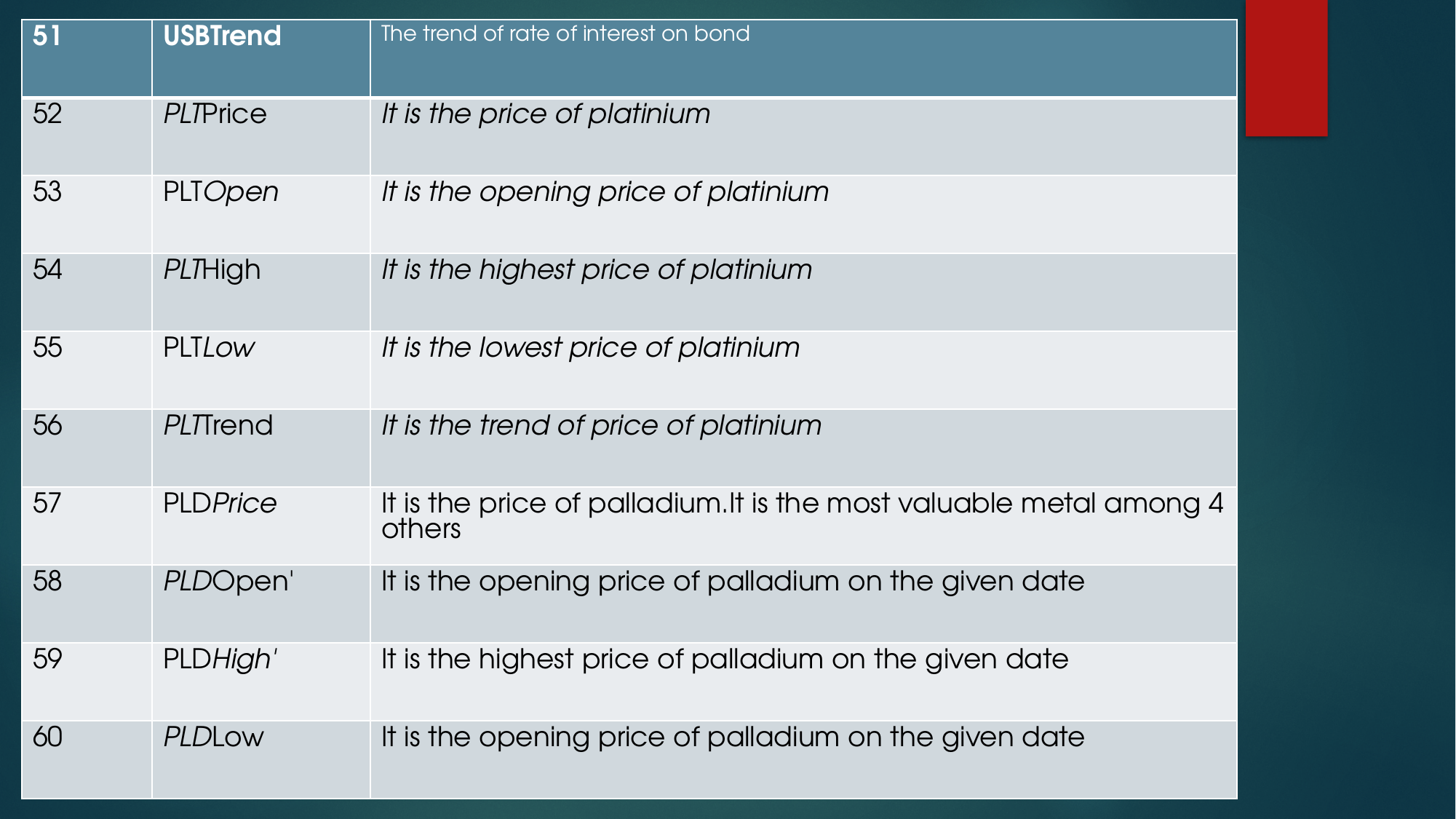

| 51 | USBTrend | The trend of rate of interest on bond |
| --- | --- | --- |
| 52 | PLTPrice | It is the price of platinium |
| 53 | PLTOpen | It is the opening price of platinium |
| 54 | PLTHigh | It is the highest price of platinium |
| 55 | PLTLow | It is the lowest price of platinium |
| 56 | PLTTrend | It is the trend of price of platinium |
| 57 | PLDPrice | It is the price of palladium.It is the most valuable metal among 4 others |
| 58 | PLDOpen' | It is the opening price of palladium on the given date |
| 59 | PLDHigh' | It is the highest price of palladium on the given date |
| 60 | PLDLow | It is the opening price of palladium on the given date |